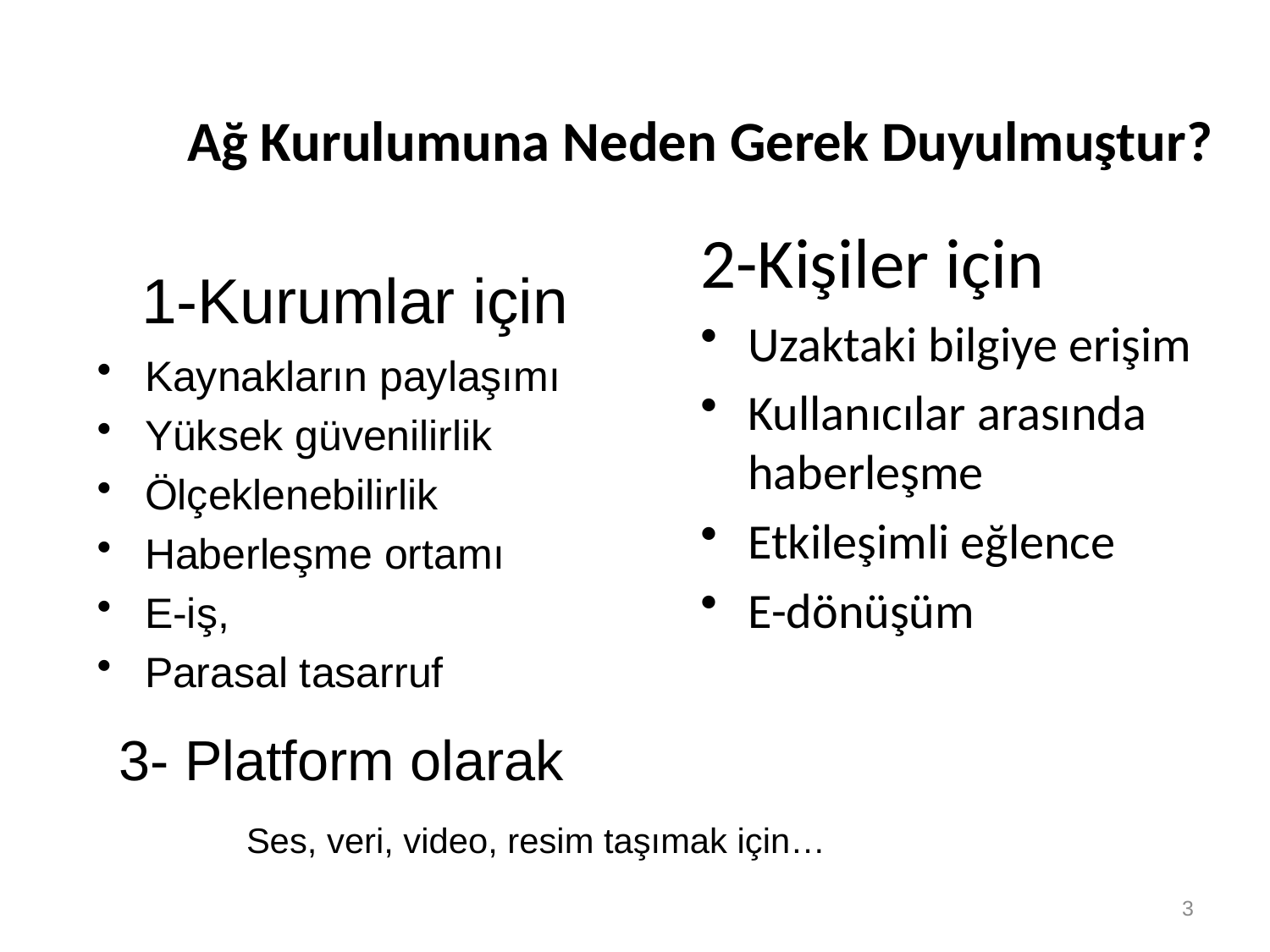

# Ağ Kurulumuna Neden Gerek Duyulmuştur?
2-Kişiler için
Uzaktaki bilgiye erişim
Kullanıcılar arasında haberleşme
Etkileşimli eğlence
E-dönüşüm
          1-Kurumlar için
Kaynakların paylaşımı
Yüksek güvenilirlik
Ölçeklenebilirlik
Haberleşme ortamı
E-iş,
Parasal tasarruf
           3- Platform olarak
		            Ses, veri, video, resim taşımak için…
3